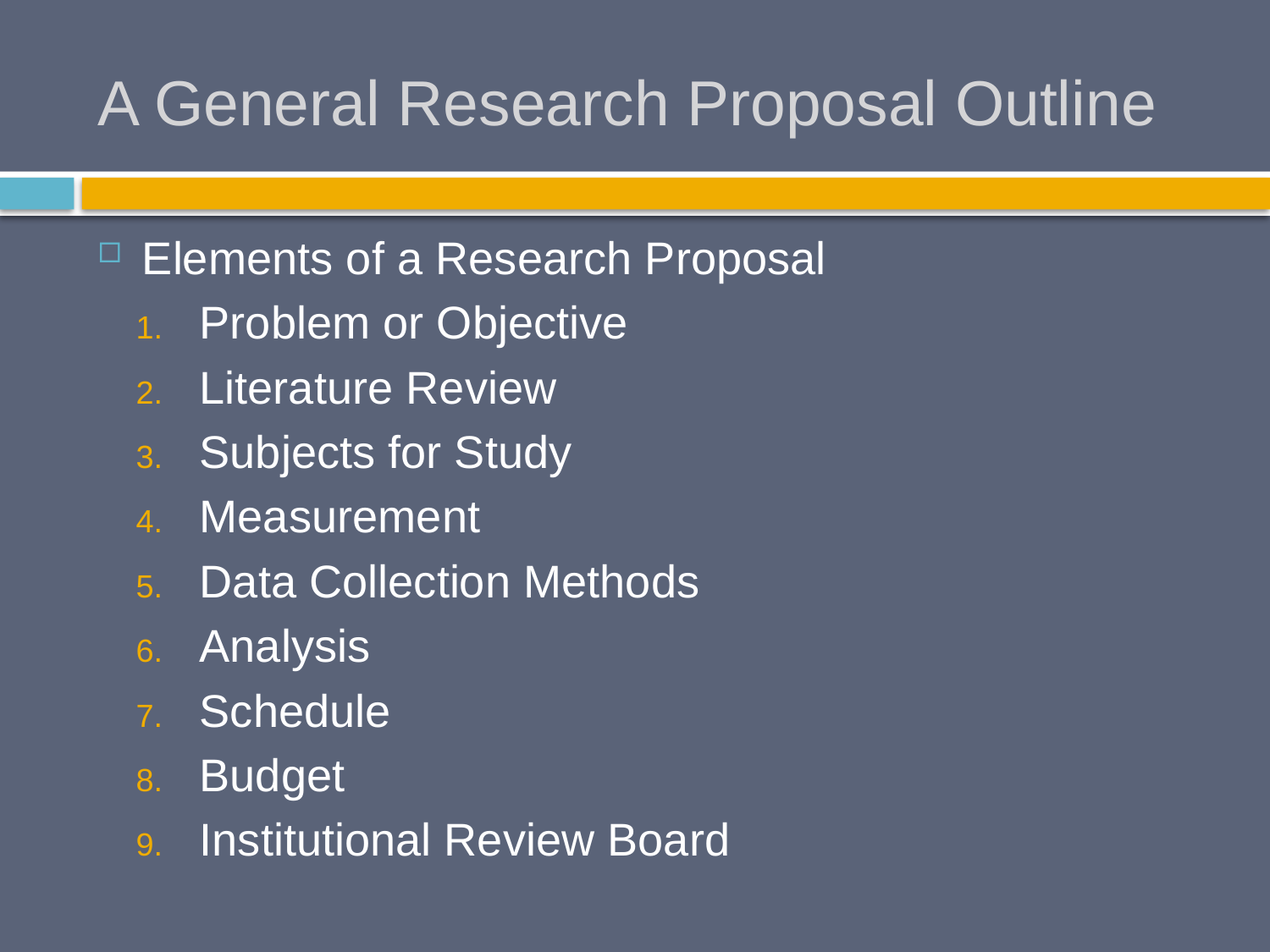

# A General Research Proposal Outline
Elements of a Research Proposal
Problem or Objective
Literature Review
Subjects for Study
Measurement
Data Collection Methods
Analysis
Schedule
Budget
Institutional Review Board